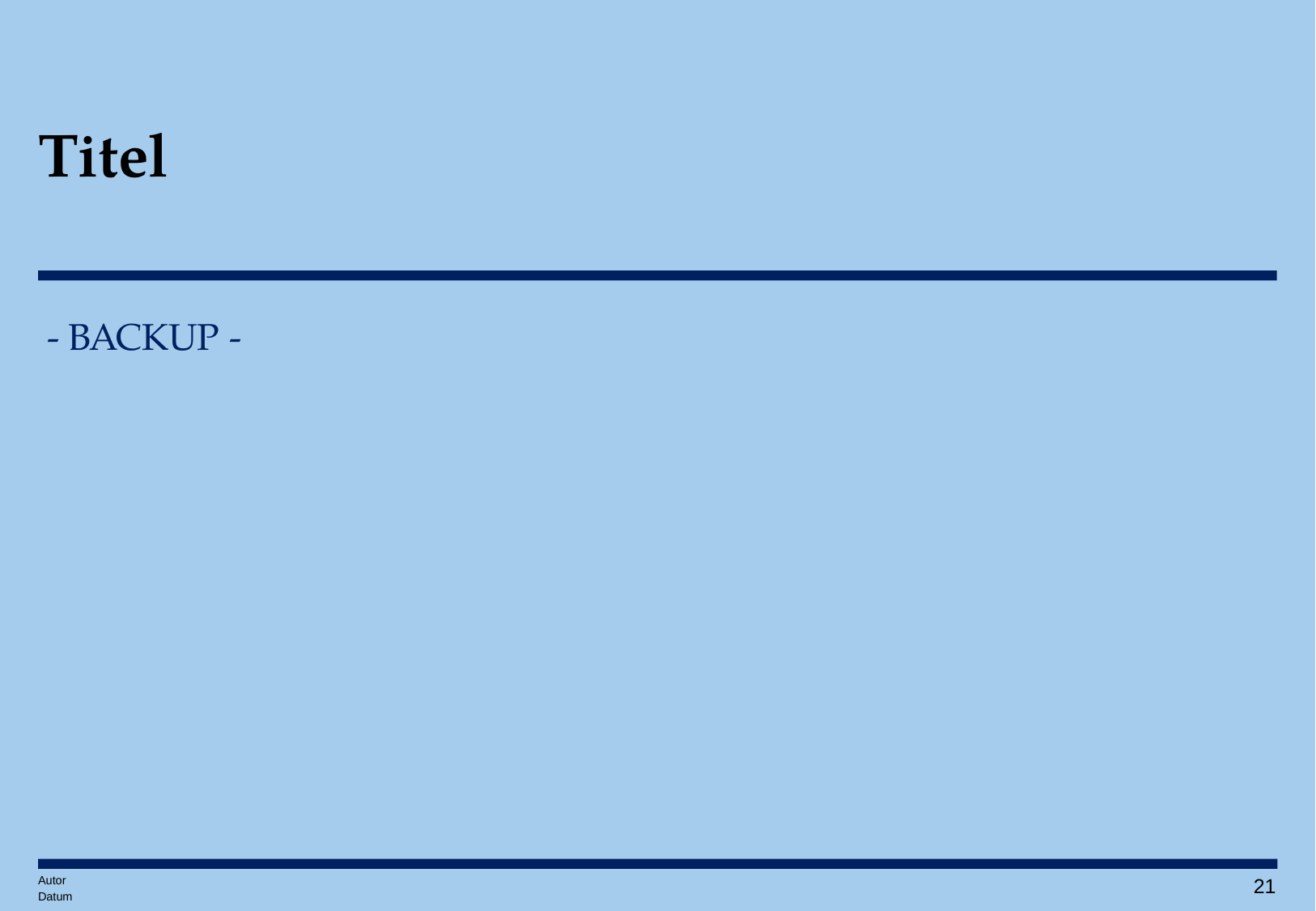

Titel
# - BACKUP -
Autor
21
Datum